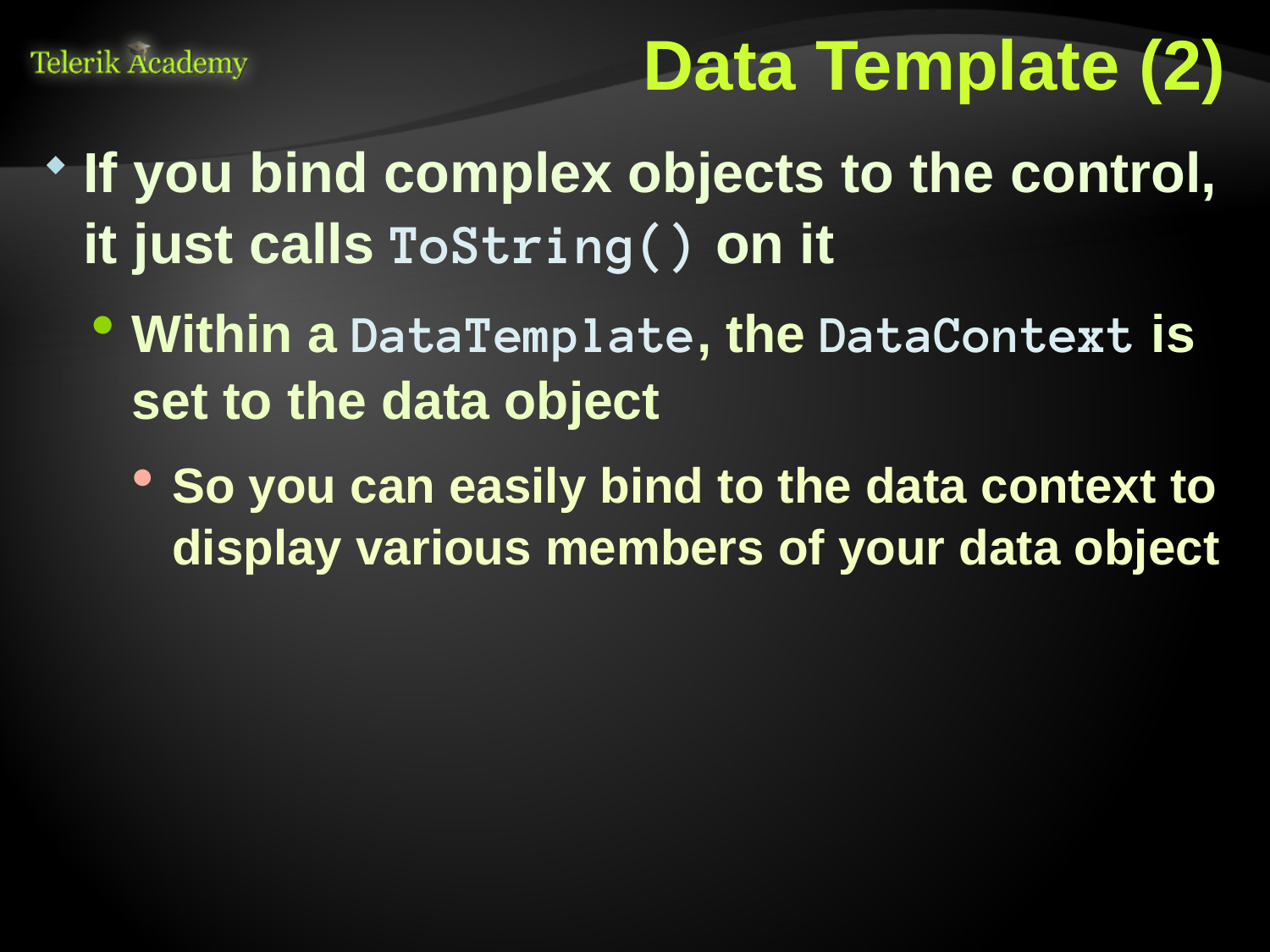

# Data Template (2)
If you bind complex objects to the control, it just calls ToString() on it
Within a DataTemplate, the DataContext is set to the data object
So you can easily bind to the data context to display various members of your data object